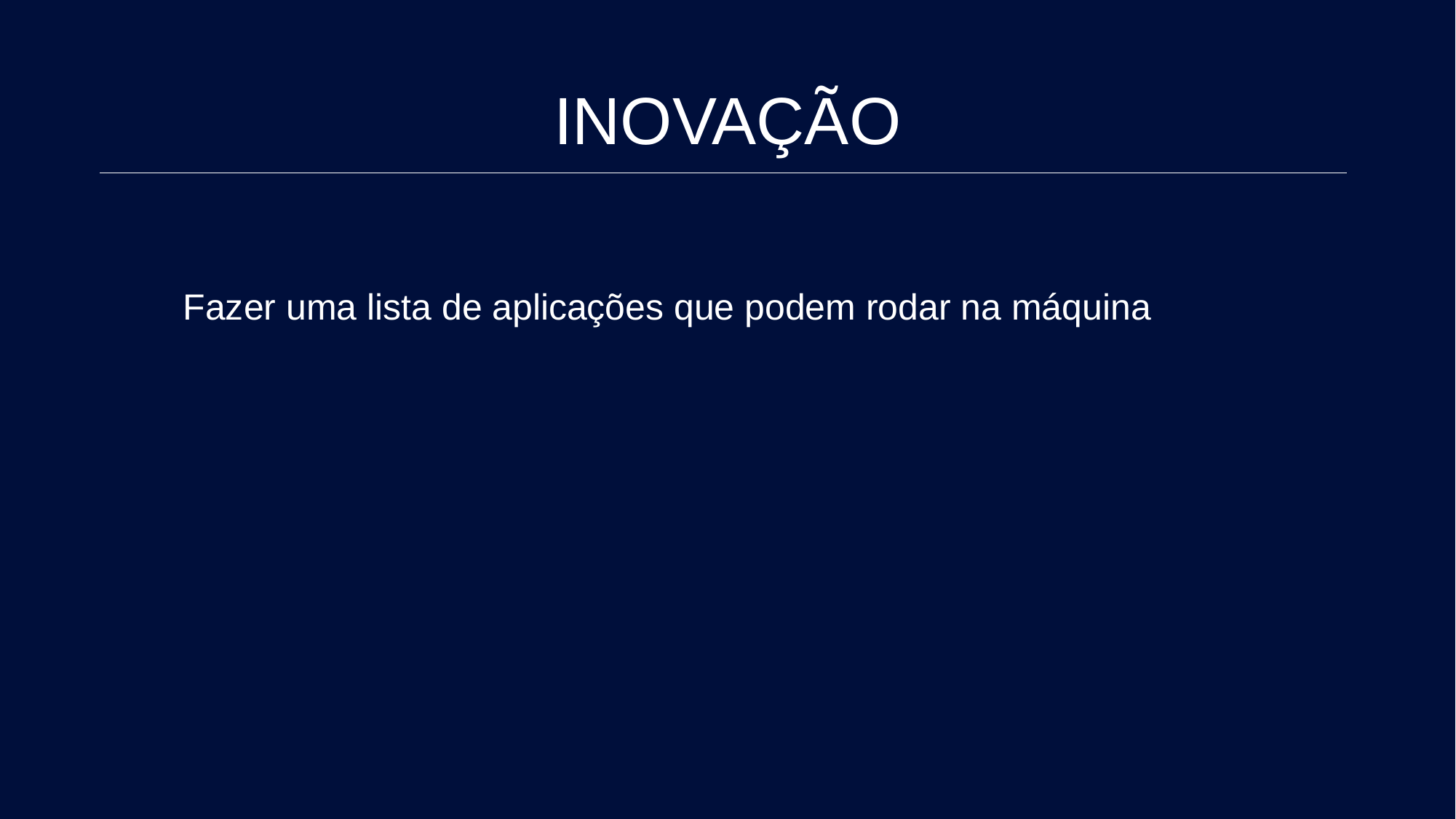

# INOVAÇÃO
Fazer uma lista de aplicações que podem rodar na máquina